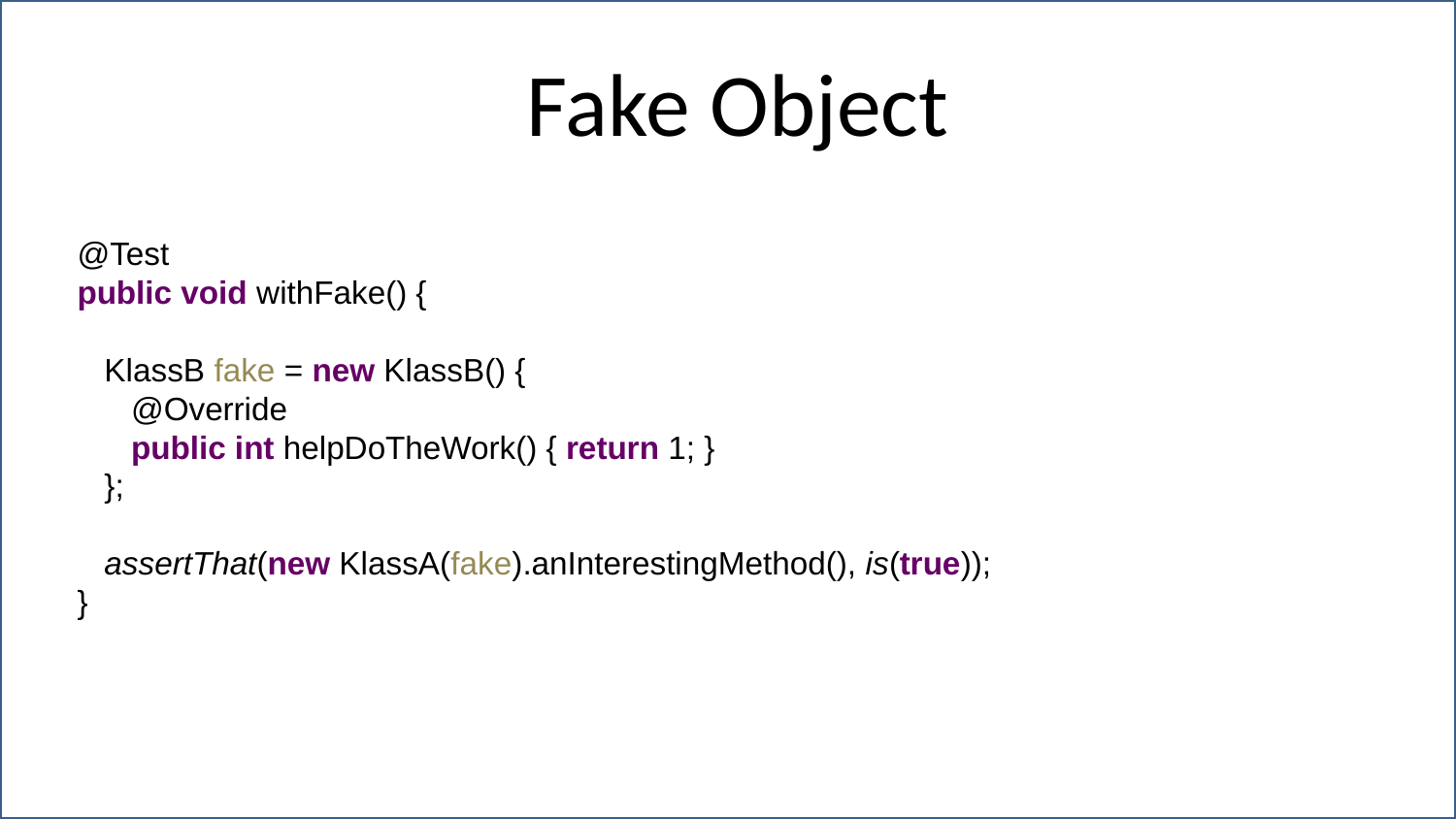

# Fake Object
@Test
public void withFake() {

   KlassB fake = new KlassB() {
      @Override
      public int helpDoTheWork() { return 1; }
   };

   assertThat(new KlassA(fake).anInterestingMethod(), is(true));
}